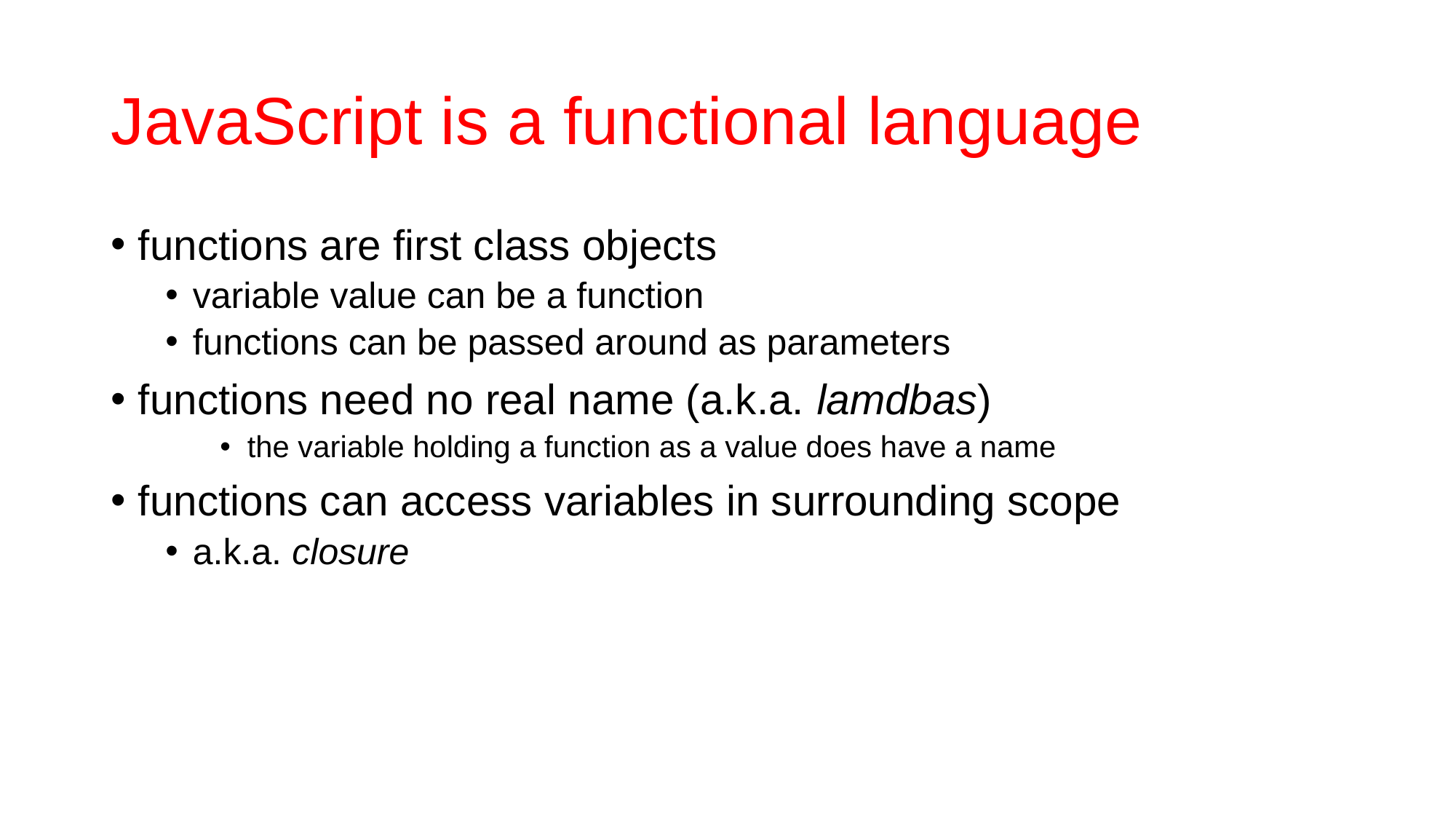

# JavaScript is a functional language
functions are first class objects
variable value can be a function
functions can be passed around as parameters
functions need no real name (a.k.a. lamdbas)
the variable holding a function as a value does have a name
functions can access variables in surrounding scope
a.k.a. closure